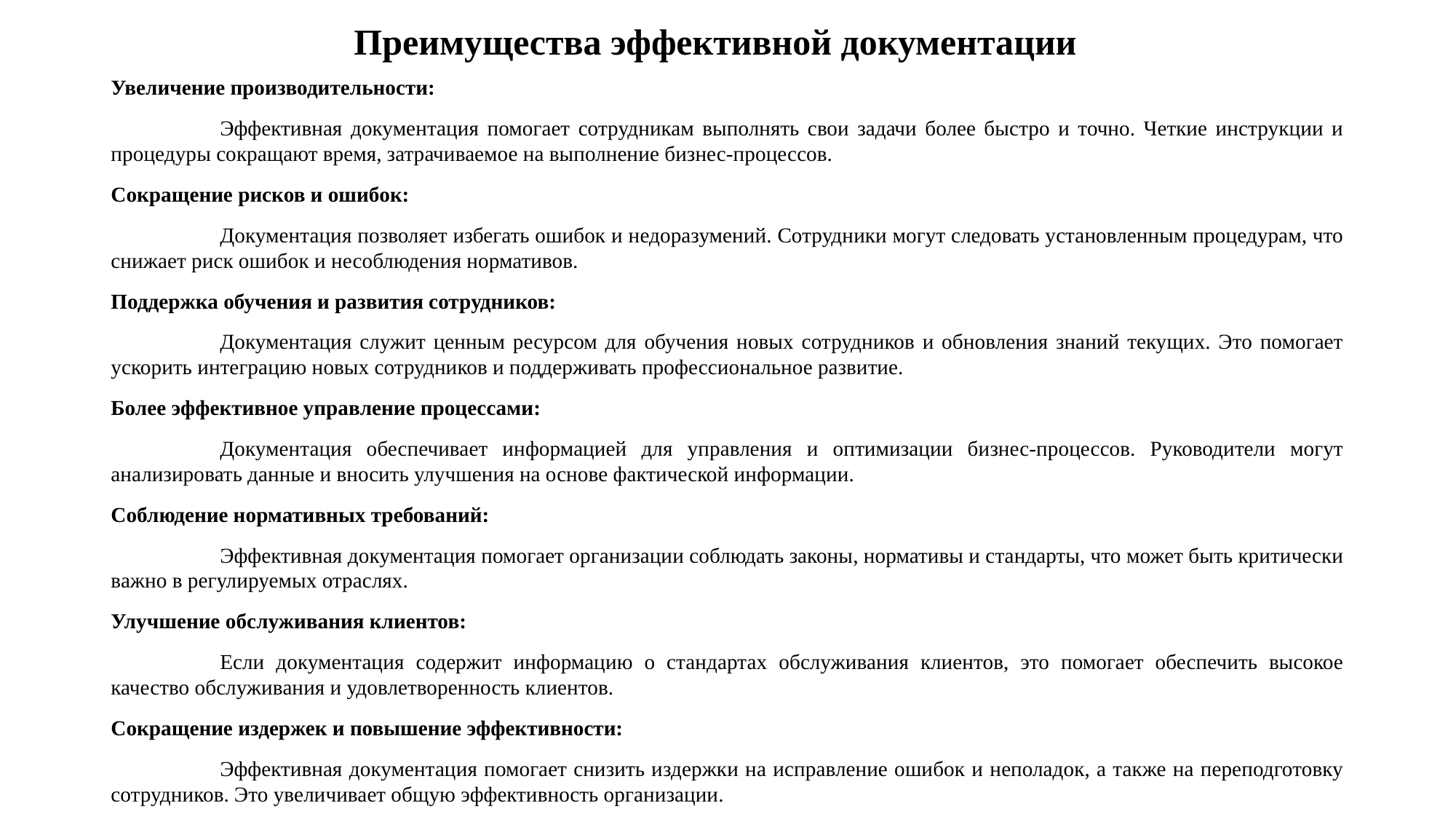

# Преимущества эффективной документации
Увеличение производительности:
	Эффективная документация помогает сотрудникам выполнять свои задачи более быстро и точно. Четкие инструкции и процедуры сокращают время, затрачиваемое на выполнение бизнес-процессов.
Сокращение рисков и ошибок:
	Документация позволяет избегать ошибок и недоразумений. Сотрудники могут следовать установленным процедурам, что снижает риск ошибок и несоблюдения нормативов.
Поддержка обучения и развития сотрудников:
	Документация служит ценным ресурсом для обучения новых сотрудников и обновления знаний текущих. Это помогает ускорить интеграцию новых сотрудников и поддерживать профессиональное развитие.
Более эффективное управление процессами:
	Документация обеспечивает информацией для управления и оптимизации бизнес-процессов. Руководители могут анализировать данные и вносить улучшения на основе фактической информации.
Соблюдение нормативных требований:
	Эффективная документация помогает организации соблюдать законы, нормативы и стандарты, что может быть критически важно в регулируемых отраслях.
Улучшение обслуживания клиентов:
	Если документация содержит информацию о стандартах обслуживания клиентов, это помогает обеспечить высокое качество обслуживания и удовлетворенность клиентов.
Сокращение издержек и повышение эффективности:
	Эффективная документация помогает снизить издержки на исправление ошибок и неполадок, а также на переподготовку сотрудников. Это увеличивает общую эффективность организации.